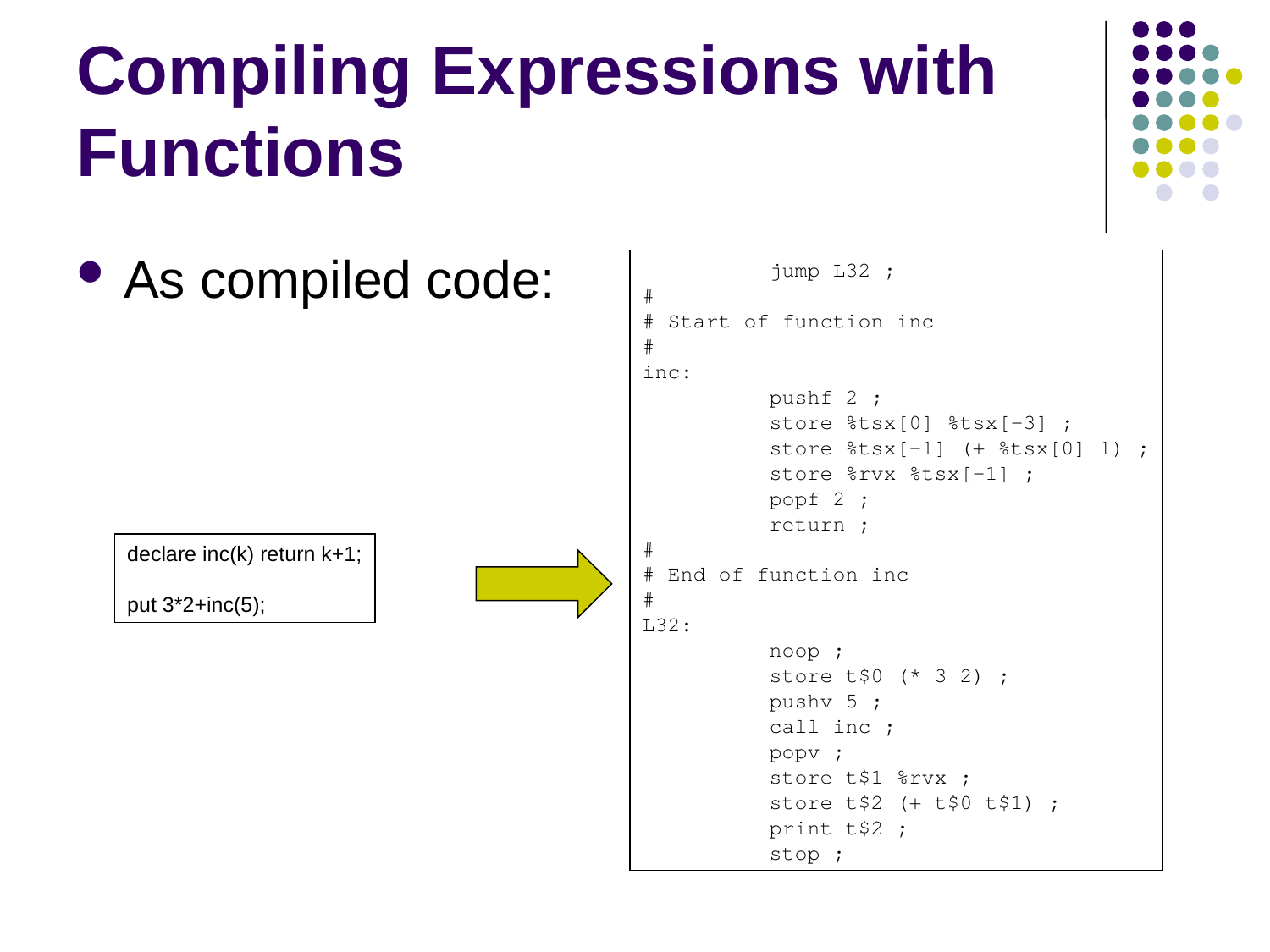

# Compiling Expressions with Functions
As compiled code:
	jump L32 ;
#
# Start of function inc
#
inc:
	pushf 2 ;
	store %tsx[0] %tsx[-3] ;
	store %tsx[-1] (+ %tsx[0] 1) ;
	store %rvx %tsx[-1] ;
	popf 2 ;
	return ;
#
# End of function inc
#
L32:
	noop ;
	store t$0 (* 3 2) ;
	pushv 5 ;
	call inc ;
	popv ;
	store t$1 %rvx ;
	store t$2 (+ t$0 t$1) ;
	print t$2 ;
	stop ;
declare inc(k) return k+1;

put 3*2+inc(5);